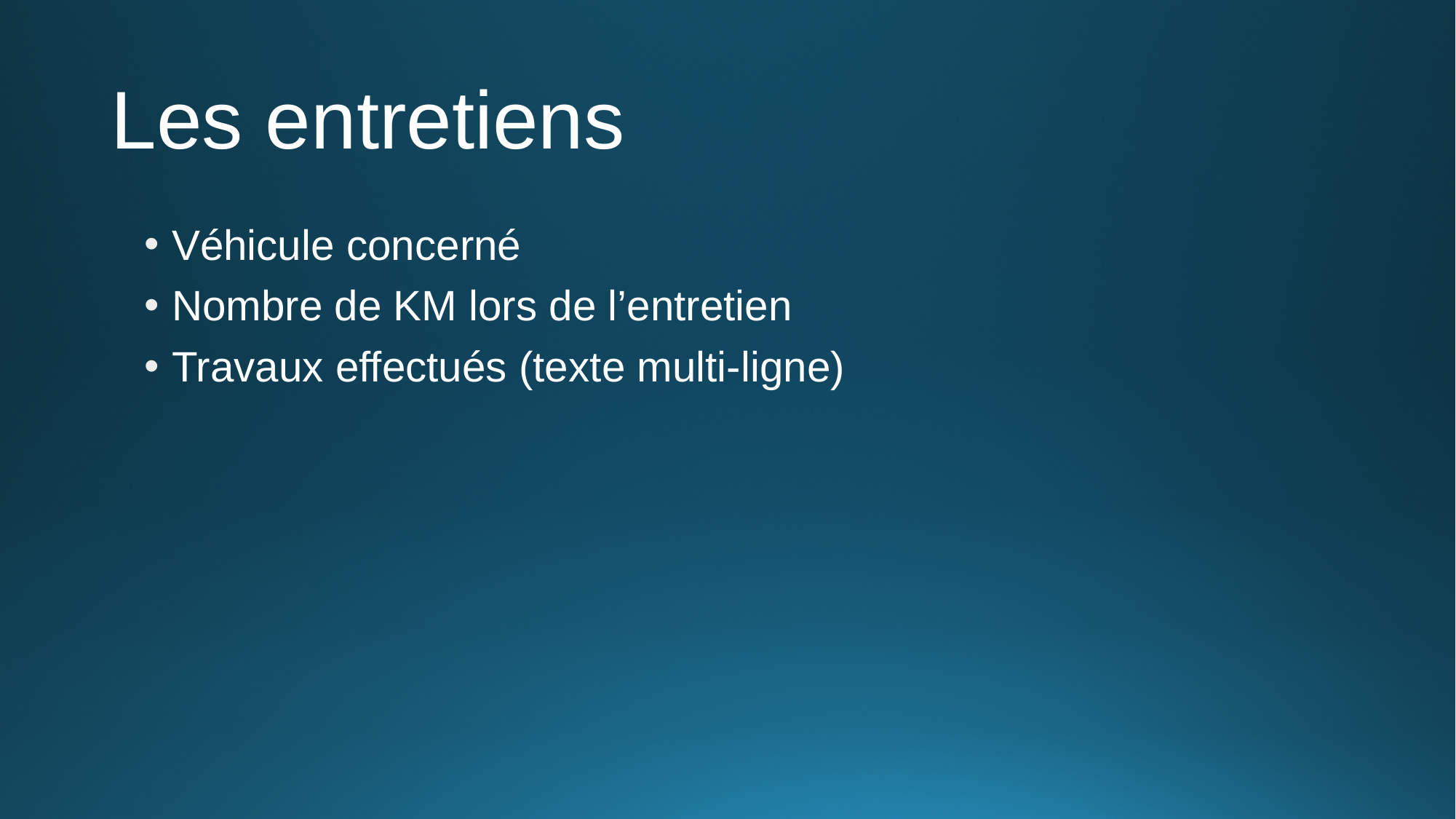

# Les entretiens
Véhicule concerné
Nombre de KM lors de l’entretien
Travaux effectués (texte multi-ligne)